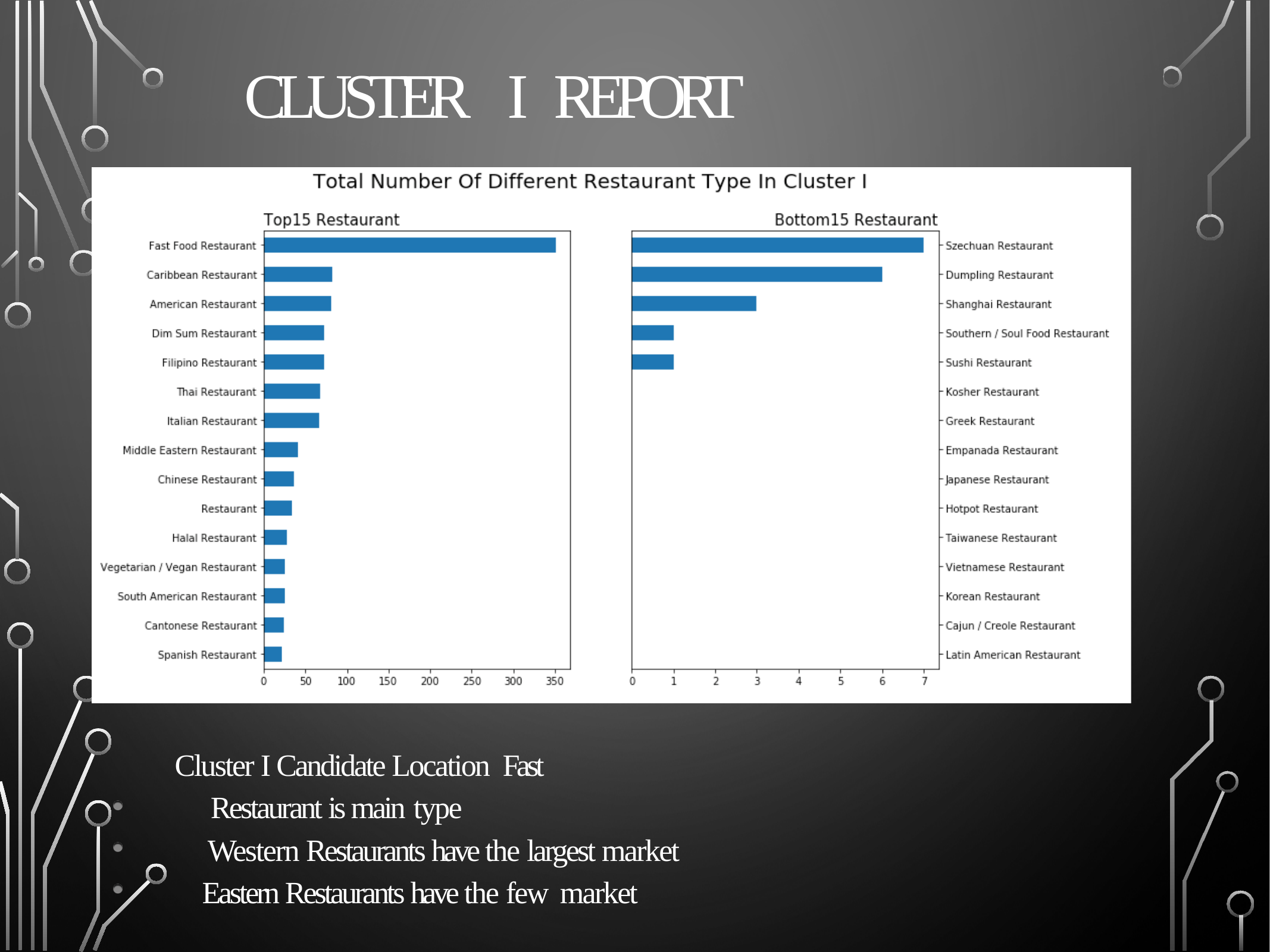

# CLUSTER    I  REPORT

Cluster I Candidate Location  Fast Restaurant is main type
Western Restaurants have the largest market  Eastern Restaurants have the few market